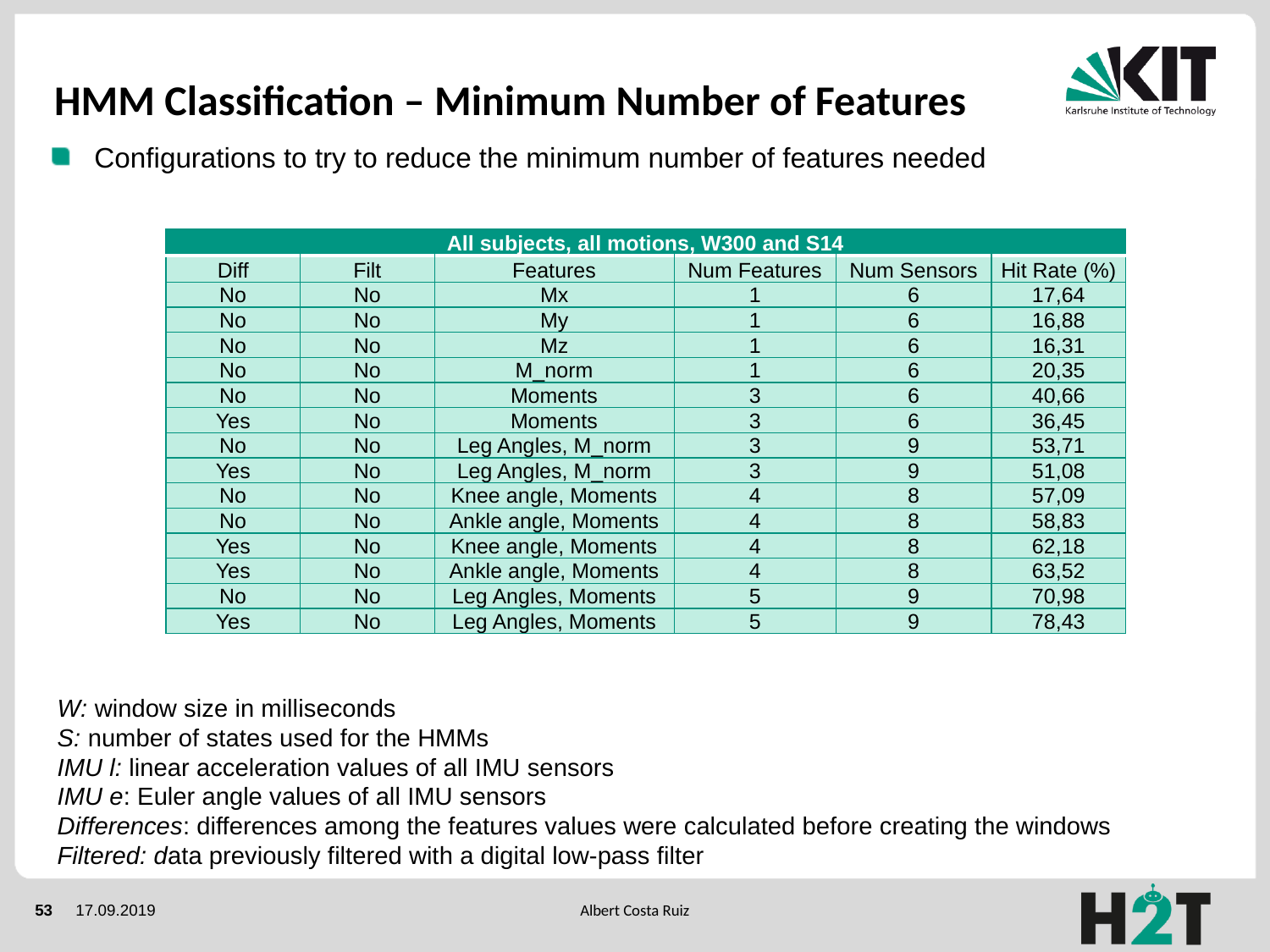

HMM Classification – Minimum Number of Features
Configurations to try to reduce the minimum number of features needed

| All subjects, all motions, W300 and S14 |  |  |  |  |  |
| --- | --- | --- | --- | --- | --- |
| Diff | Filt | Features | Num Features | Num Sensors | Hit Rate (%) |
| No | No | Mx | 1 | 6 | 17,64 |
| No | No | My | 1 | 6 | 16,88 |
| No | No | Mz | 1 | 6 | 16,31 |
| No | No | M\_norm | 1 | 6 | 20,35 |
| No | No | Moments | 3 | 6 | 40,66 |
| Yes | No | Moments | 3 | 6 | 36,45 |
| No | No | Leg Angles, M\_norm | 3 | 9 | 53,71 |
| Yes | No | Leg Angles, M\_norm | 3 | 9 | 51,08 |
| No | No | Knee angle, Moments | 4 | 8 | 57,09 |
| No | No | Ankle angle, Moments | 4 | 8 | 58,83 |
| Yes | No | Knee angle, Moments | 4 | 8 | 62,18 |
| Yes | No | Ankle angle, Moments | 4 | 8 | 63,52 |
| No | No | Leg Angles, Moments | 5 | 9 | 70,98 |
| Yes | No | Leg Angles, Moments | 5 | 9 | 78,43 |

W: window size in milliseconds
S: number of states used for the HMMs
IMU l: linear acceleration values of all IMU sensors
IMU e: Euler angle values of all IMU sensors
Differences: differences among the features values were calculated before creating the windows
Filtered: data previously filtered with a digital low-pass filter